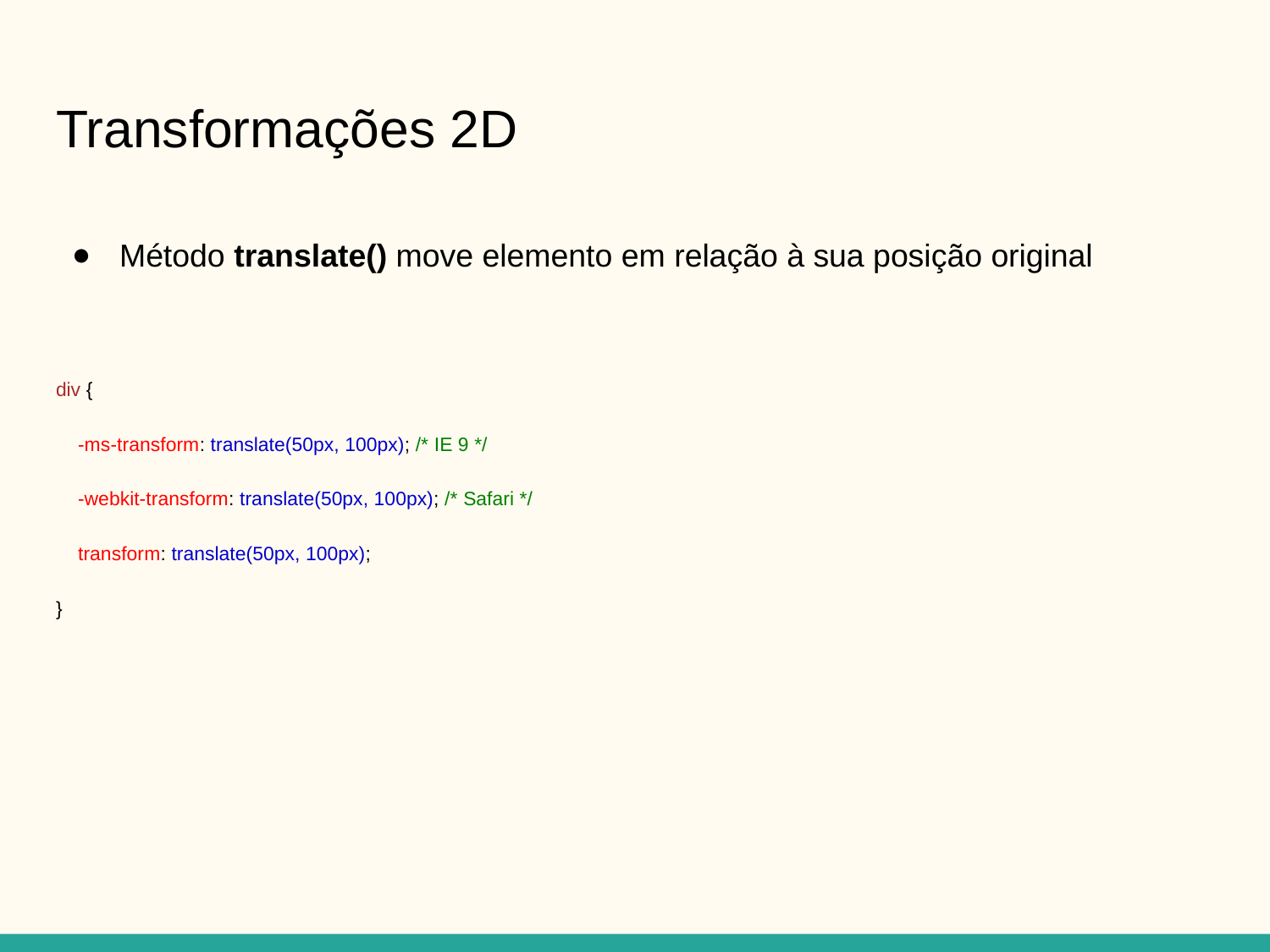

# Transformações 2D
Método translate() move elemento em relação à sua posição original

div {
    -ms-transform: translate(50px, 100px); /* IE 9 */
    -webkit-transform: translate(50px, 100px); /* Safari */
    transform: translate(50px, 100px);
}